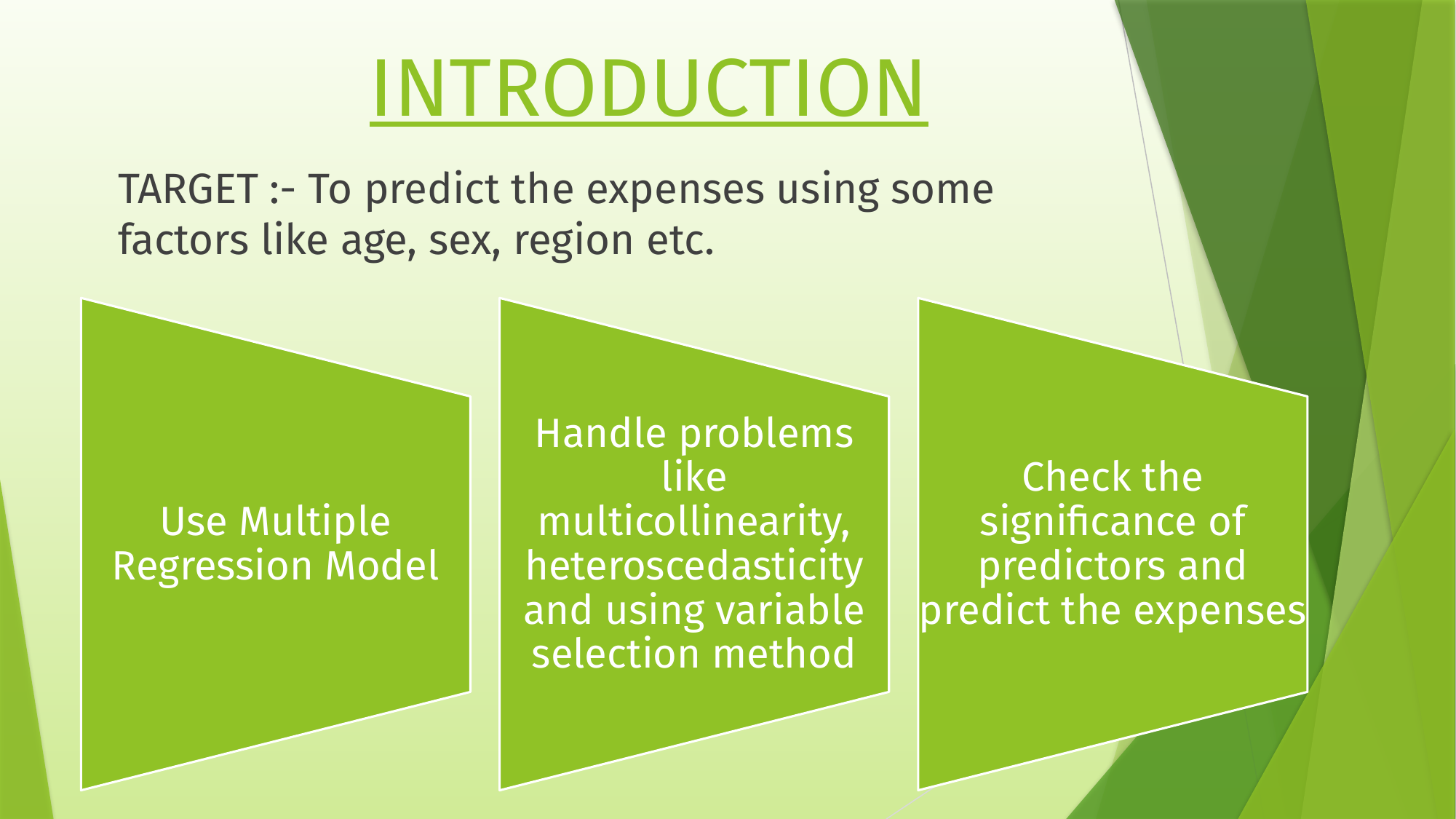

# INTRODUCTION
TARGET :- To predict the expenses using some factors like age, sex, region etc.
Use Multiple Regression Model
Handle problems like multicollinearity, heteroscedasticity and using variable selection method
Check the significance of predictors and predict the expenses